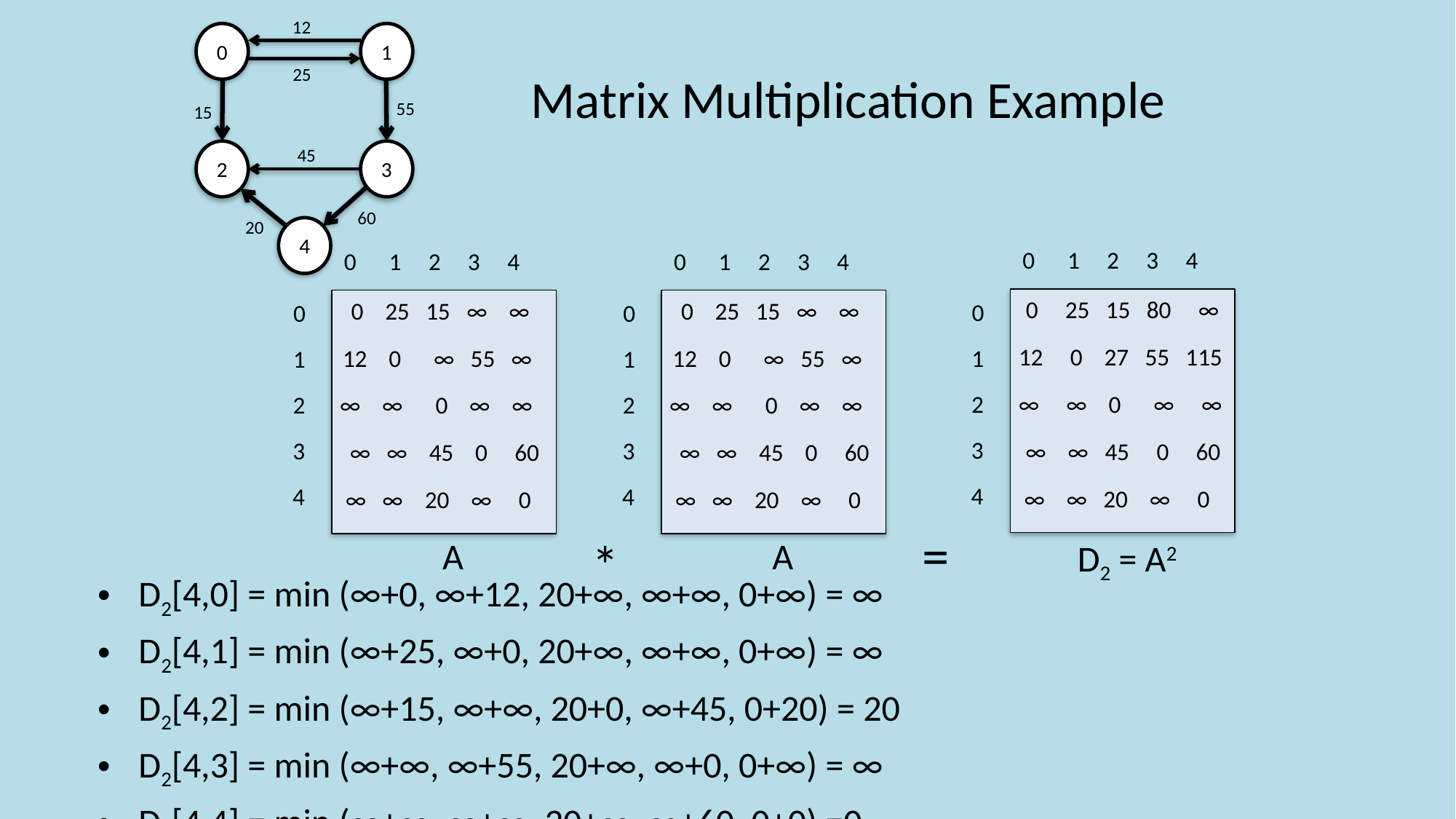

12
0
1
25
55
15
45
2
3
60
20
4
# Matrix Multiplication Example
0      1     2     3     4
 0     25   15   80     ∞

0
12     0    27   55   115
1
2
∞     ∞    0      ∞     ∞
3
∞    ∞   45     0     60
4
∞    ∞   20    ∞     0
=
D2 = A2
0      1     2     3     4

0    25   15   ∞    ∞
0
12    0      ∞   55   ∞
1
2
∞    ∞      0    ∞    ∞
3
∞   ∞    45    0     60
4
∞   ∞    20    ∞     0
A
0      1     2     3     4

0    25   15   ∞    ∞
0
12    0      ∞   55   ∞
1
2
∞    ∞      0    ∞    ∞
3
∞   ∞    45    0     60
4
∞   ∞    20    ∞     0
A
*
D2[4,0] = min (∞+0, ∞+12, 20+∞, ∞+∞, 0+∞) = ∞
D2[4,1] = min (∞+25, ∞+0, 20+∞, ∞+∞, 0+∞) = ∞
D2[4,2] = min (∞+15, ∞+∞, 20+0, ∞+45, 0+20) = 20
D2[4,3] = min (∞+∞, ∞+55, 20+∞, ∞+0, 0+∞) = ∞
D2[4,4] = min (∞+∞, ∞+∞, 20+∞, ∞+60, 0+0) =0